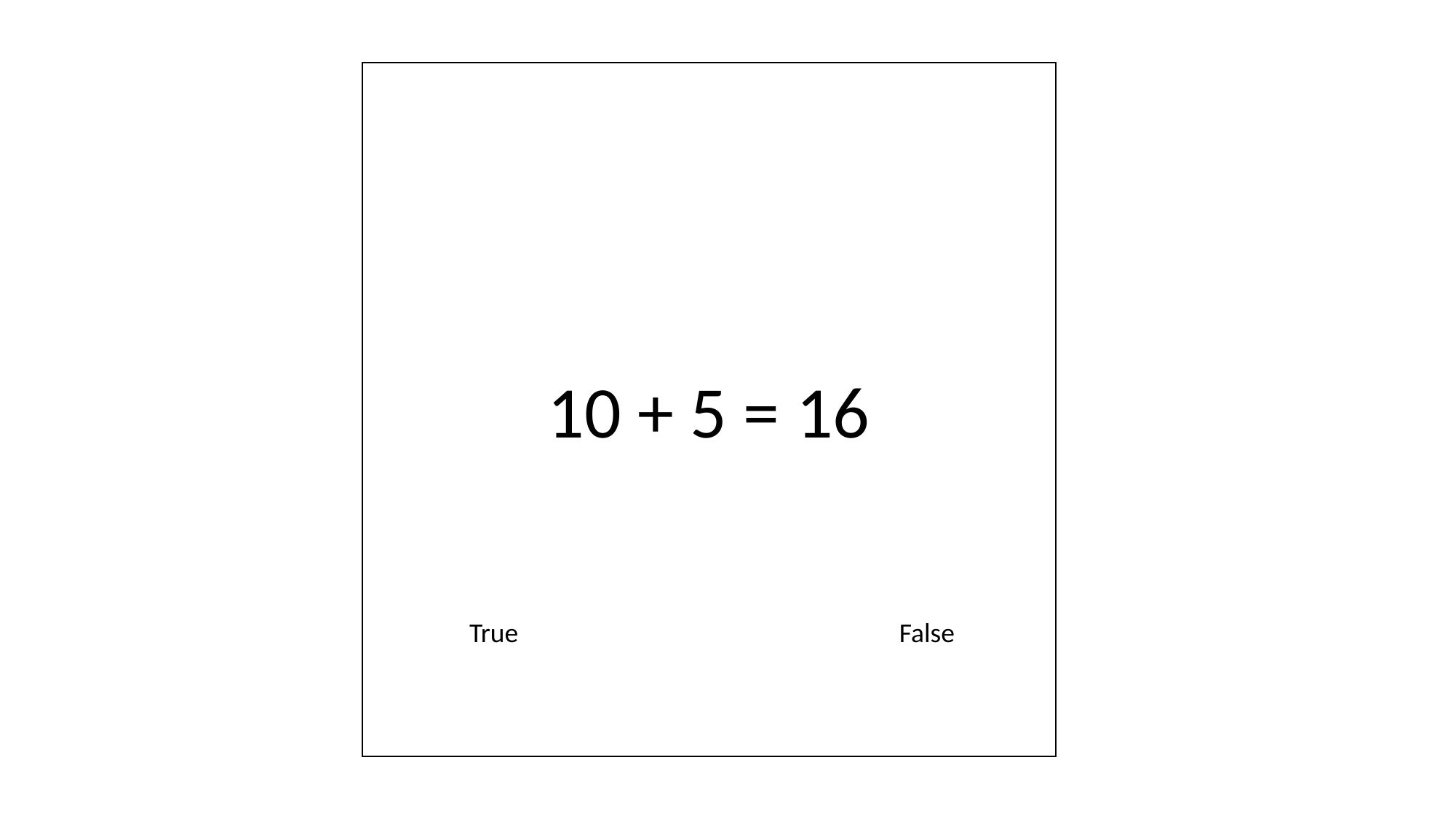

10 + 5 = 16
True
False